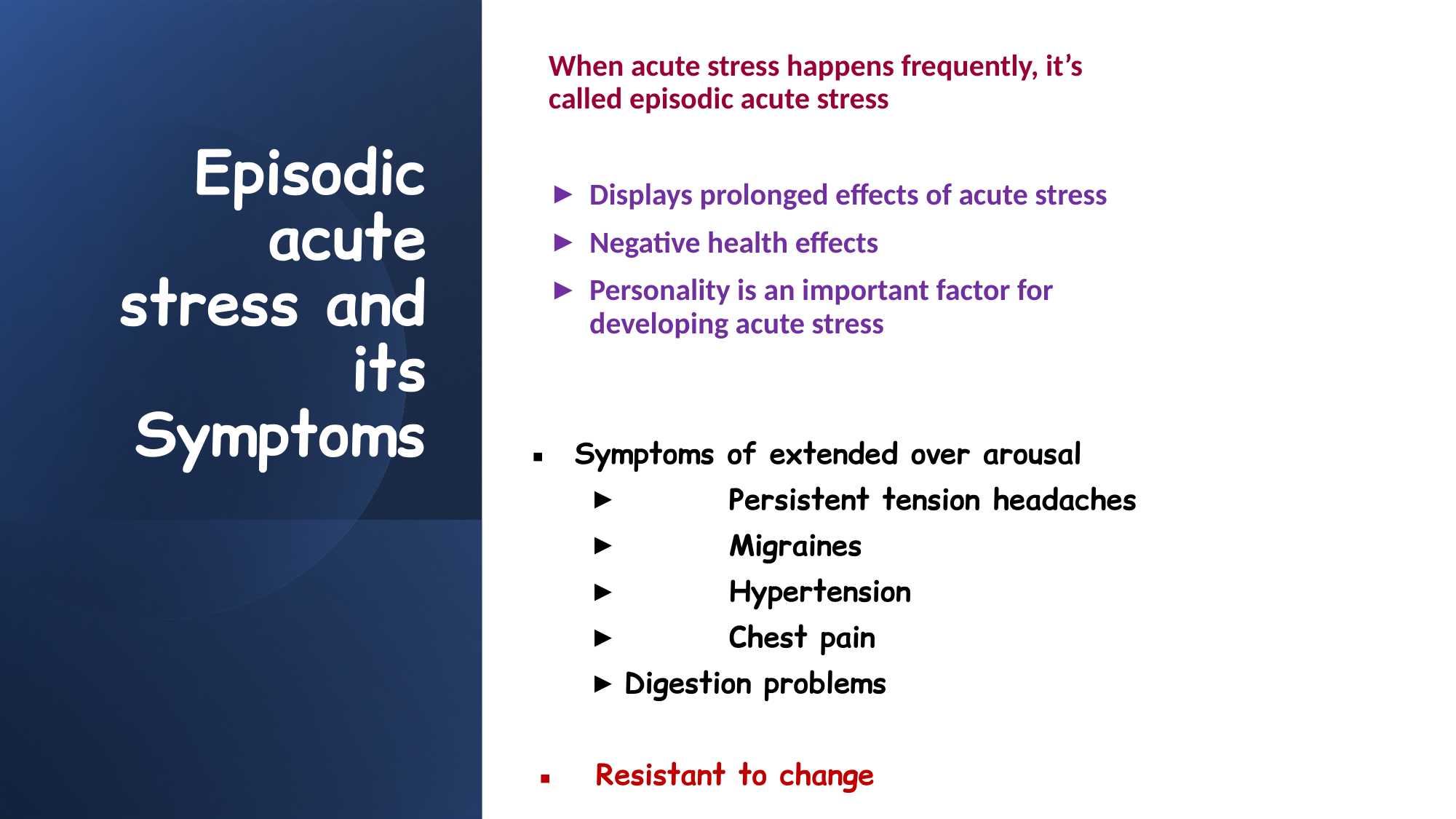

When acute stress happens frequently, it’s called episodic acute stress

Displays prolonged effects of acute stress
Negative health effects
Personality is an important factor for developing acute stress

# Episodic acute stress and its Symptoms

Symptoms of extended over arousal
	Persistent tension headaches
	Migraines
	Hypertension
	Chest pain
Digestion problems

Resistant to change